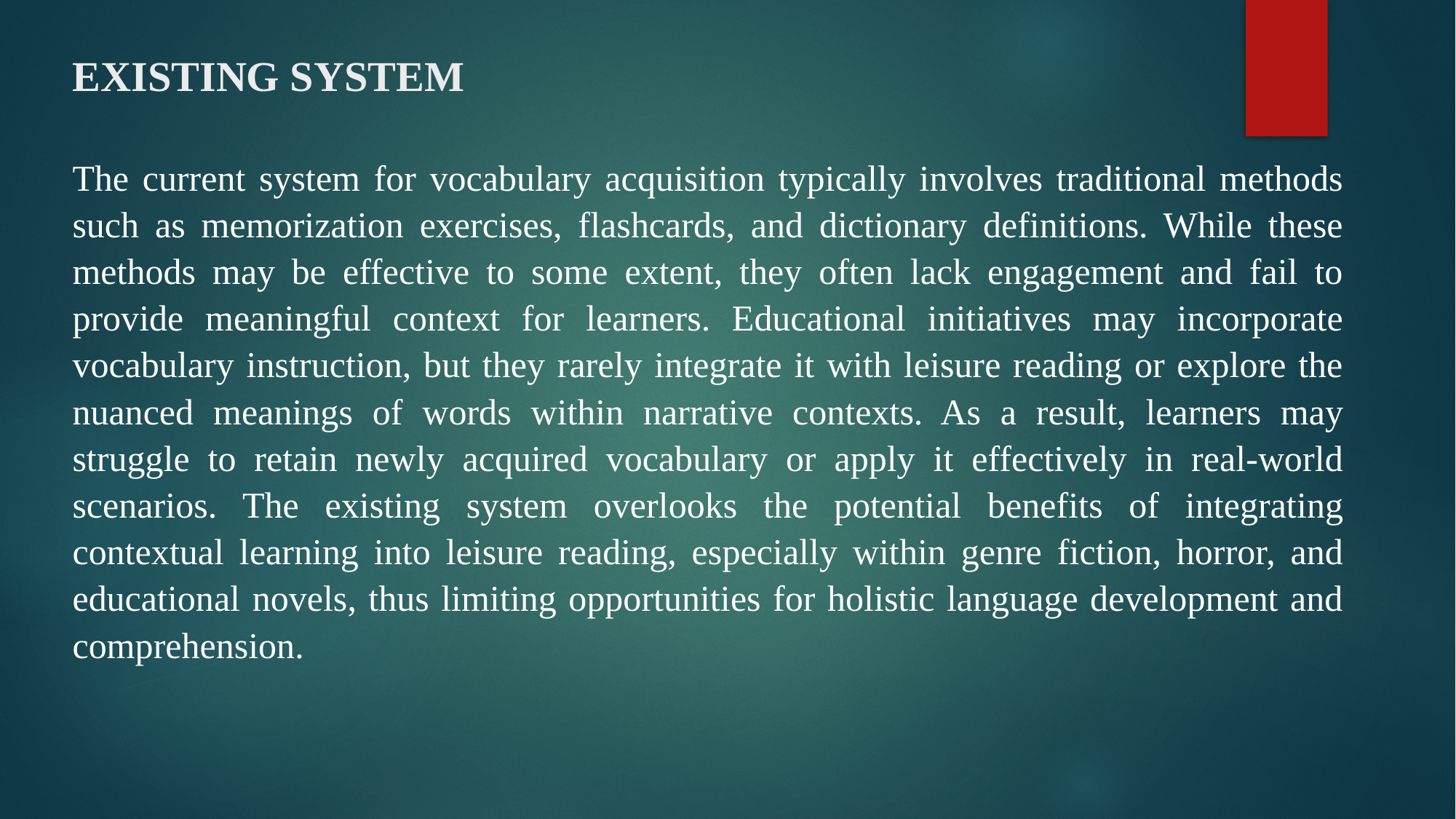

# EXISTING SYSTEM
The current system for vocabulary acquisition typically involves traditional methods such as memorization exercises, flashcards, and dictionary definitions. While these methods may be effective to some extent, they often lack engagement and fail to provide meaningful context for learners. Educational initiatives may incorporate vocabulary instruction, but they rarely integrate it with leisure reading or explore the nuanced meanings of words within narrative contexts. As a result, learners may struggle to retain newly acquired vocabulary or apply it effectively in real-world scenarios. The existing system overlooks the potential benefits of integrating contextual learning into leisure reading, especially within genre fiction, horror, and educational novels, thus limiting opportunities for holistic language development and comprehension.